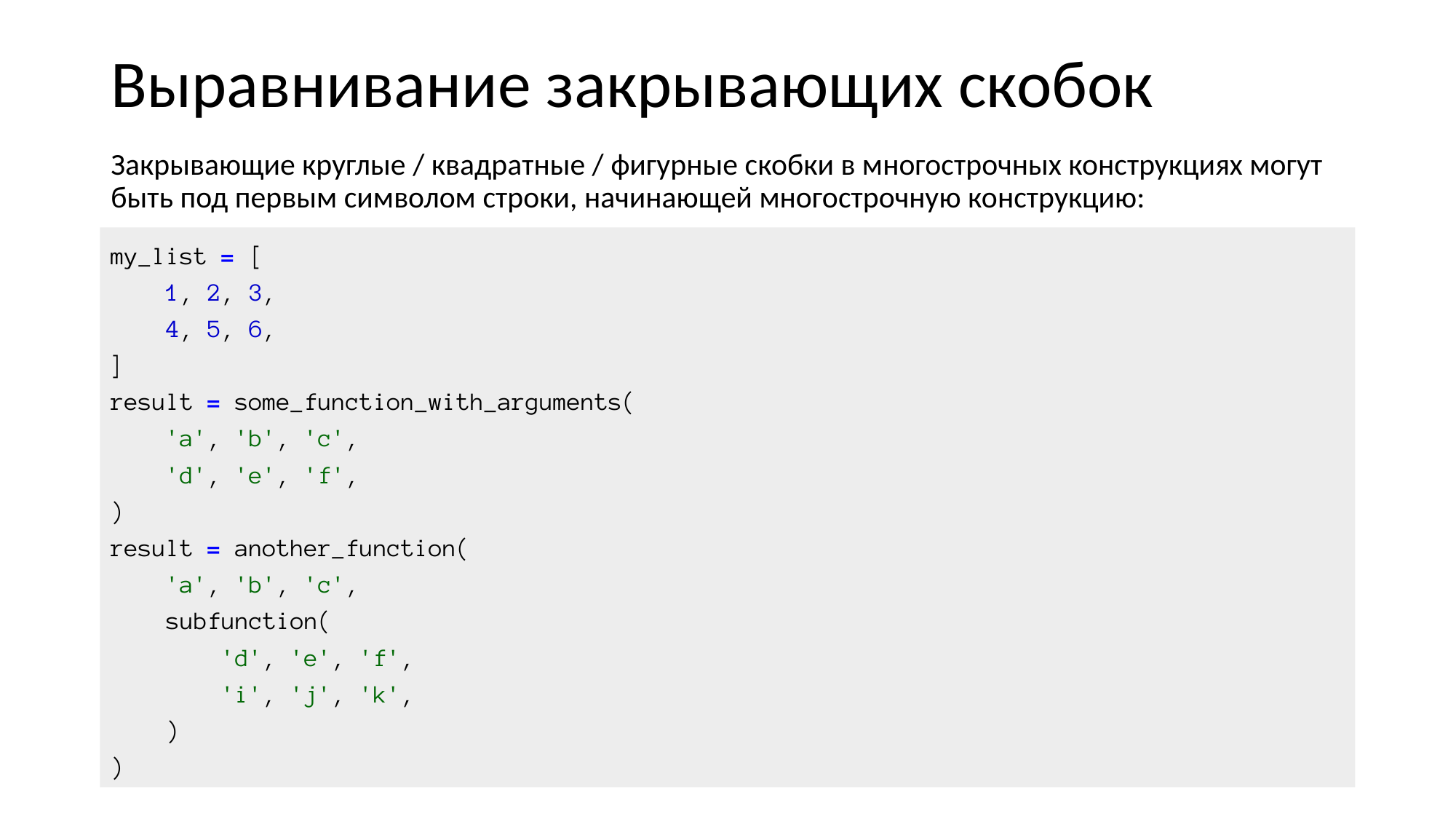

# Выравнивание закрывающих скобок
Закрывающие круглые / квадратные / фигурные скобки в многострочных конструкциях могут быть под первым символом строки, начинающей многострочную конструкцию:
my_list = [
    1, 2, 3,
    4, 5, 6,
]
result = some_function_with_arguments(
    'a', 'b', 'c',
    'd', 'e', 'f',
)
result = another_function(
    'a', 'b', 'c',
    subfunction(
        'd', 'e', 'f',
        'i', 'j', 'k',
    )
)